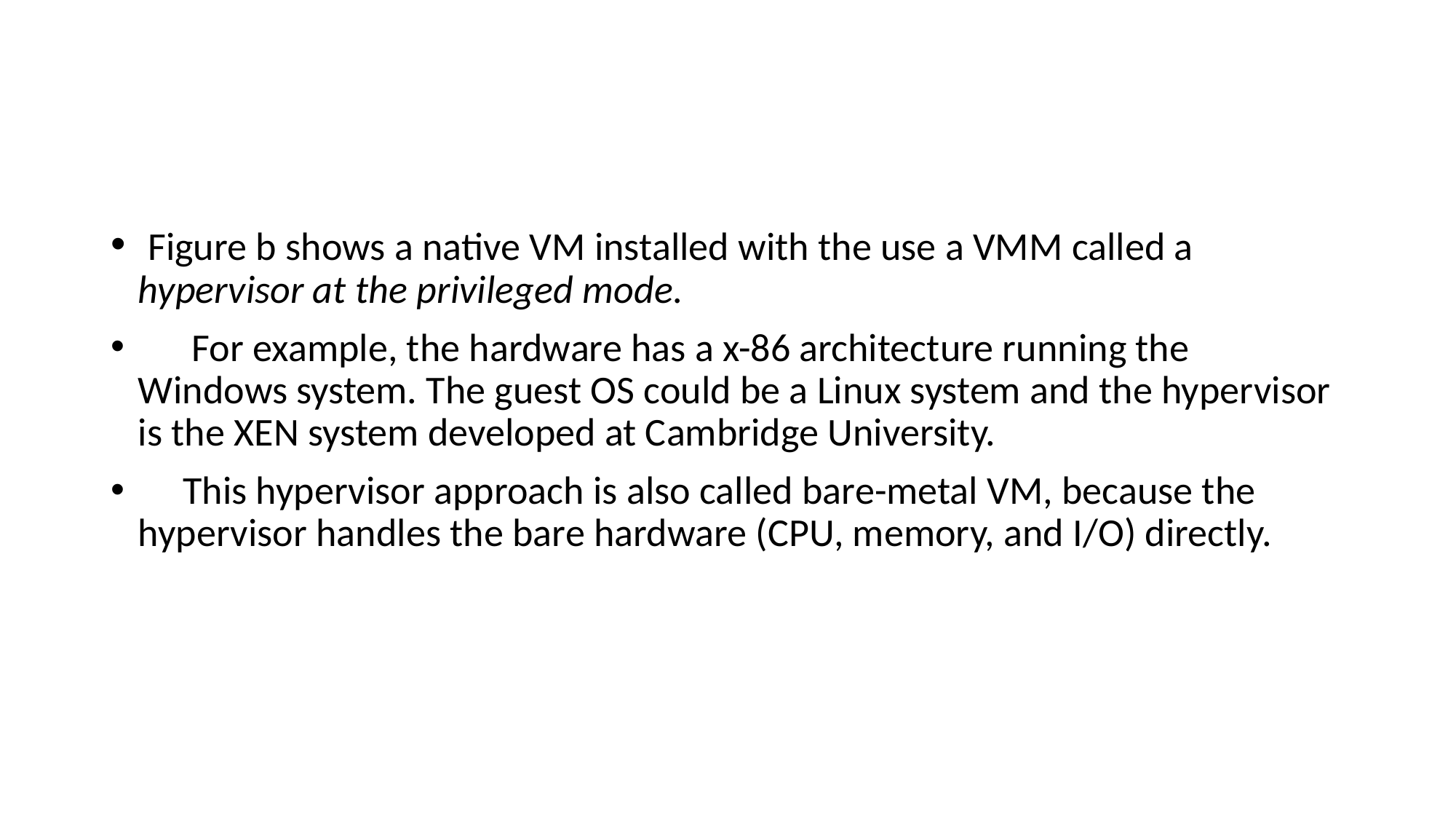

#
 Figure b shows a native VM installed with the use a VMM called a hypervisor at the privileged mode.
      For example, the hardware has a x-86 architecture running the Windows system. The guest OS could be a Linux system and the hypervisor is the XEN system developed at Cambridge University.
     This hypervisor approach is also called bare-metal VM, because the hypervisor handles the bare hardware (CPU, memory, and I/O) directly.